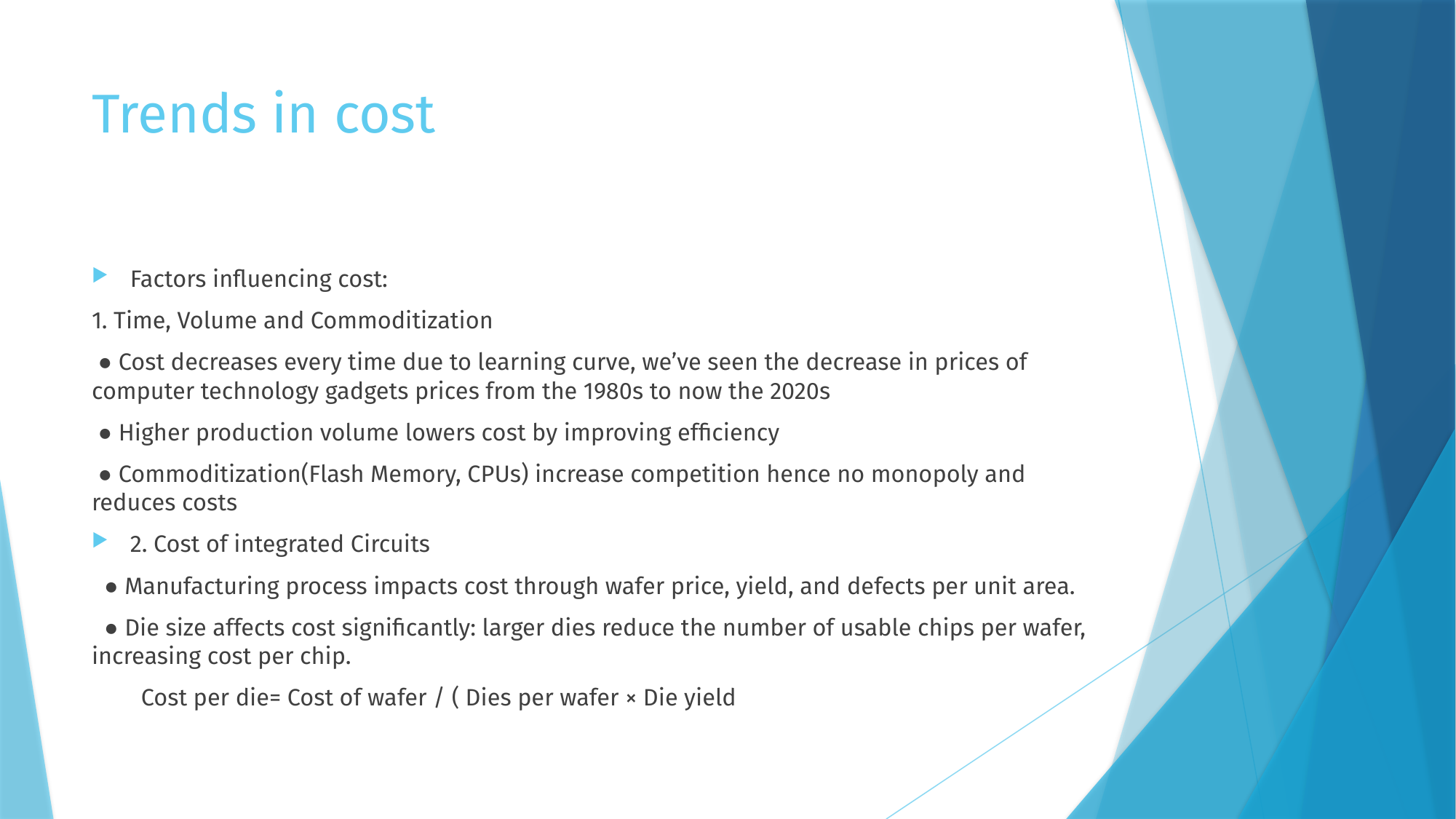

# Trends in cost
Factors influencing cost:
1. Time, Volume and Commoditization
 ● Cost decreases every time due to learning curve, we’ve seen the decrease in prices of computer technology gadgets prices from the 1980s to now the 2020s
 ● Higher production volume lowers cost by improving efficiency
 ● Commoditization(Flash Memory, CPUs) increase competition hence no monopoly and reduces costs
2. Cost of integrated Circuits
  ● Manufacturing process impacts cost through wafer price, yield, and defects per unit area.
  ● Die size affects cost significantly: larger dies reduce the number of usable chips per wafer, increasing cost per chip.
        Cost per die= Cost of wafer / ( Dies per wafer × Die yield